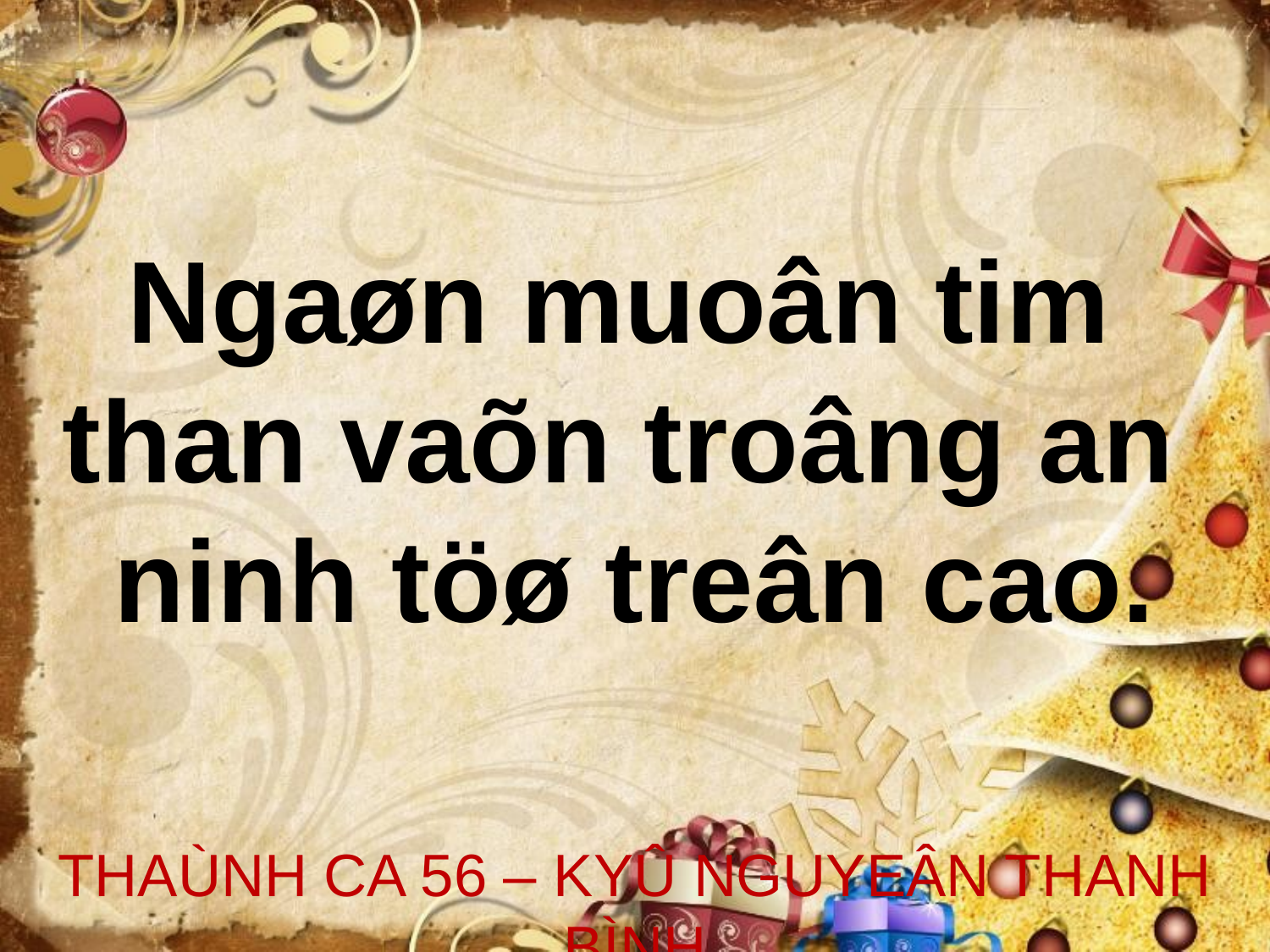

Ngaøn muoân tim
than vaõn troâng an
ninh töø treân cao.
THAÙNH CA 56 – KYÛ NGUYEÂN THANH BÌNH